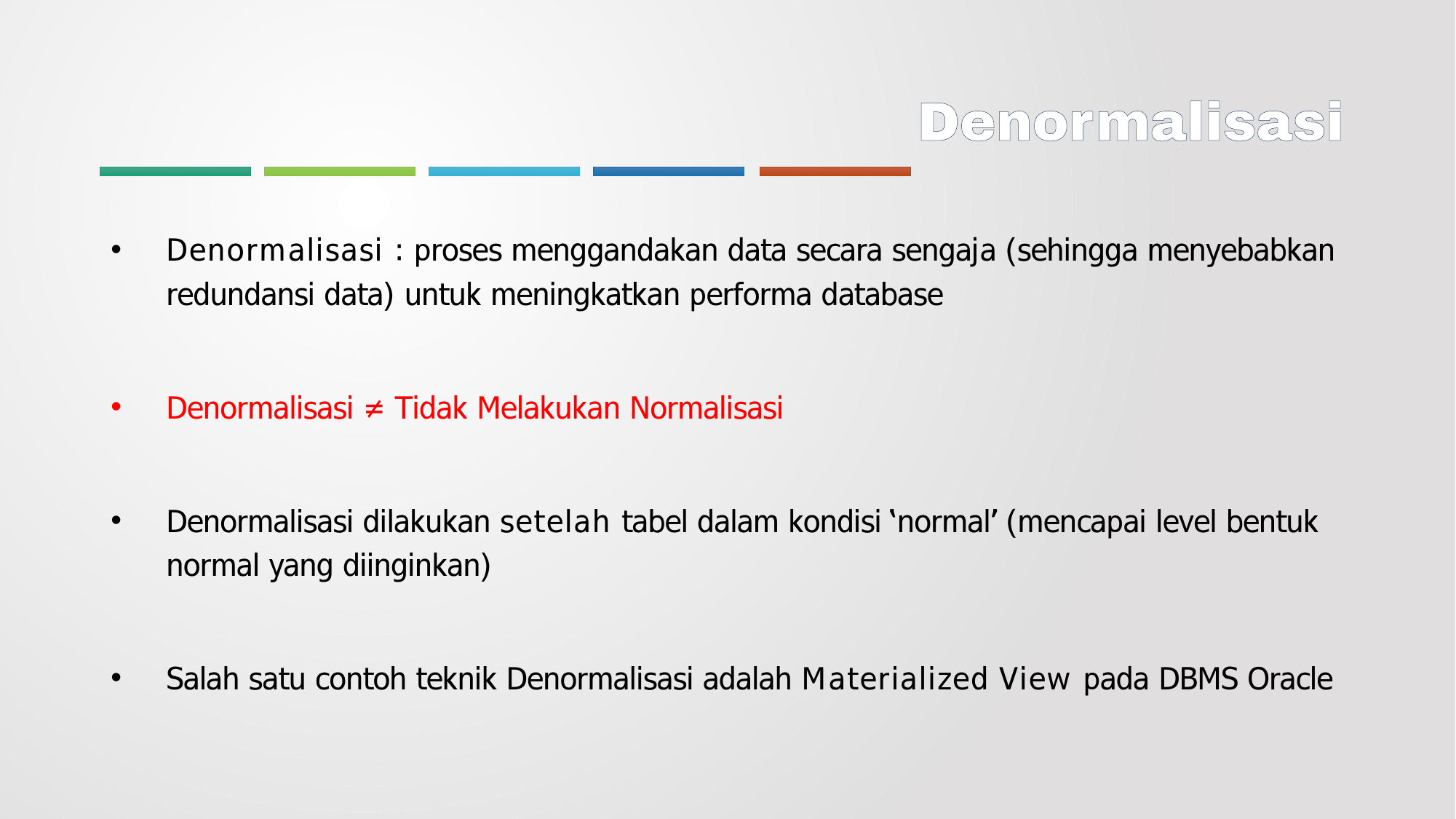

# Denormalisasi
Denormalisasi : proses menggandakan data secara sengaja (sehingga menyebabkan redundansi data) untuk meningkatkan performa database

Denormalisasi ≠ Tidak Melakukan Normalisasi

Denormalisasi dilakukan setelah tabel dalam kondisi ‘normal’ (mencapai level bentuk normal yang diinginkan)

Salah satu contoh teknik Denormalisasi adalah Materialized View pada DBMS Oracle